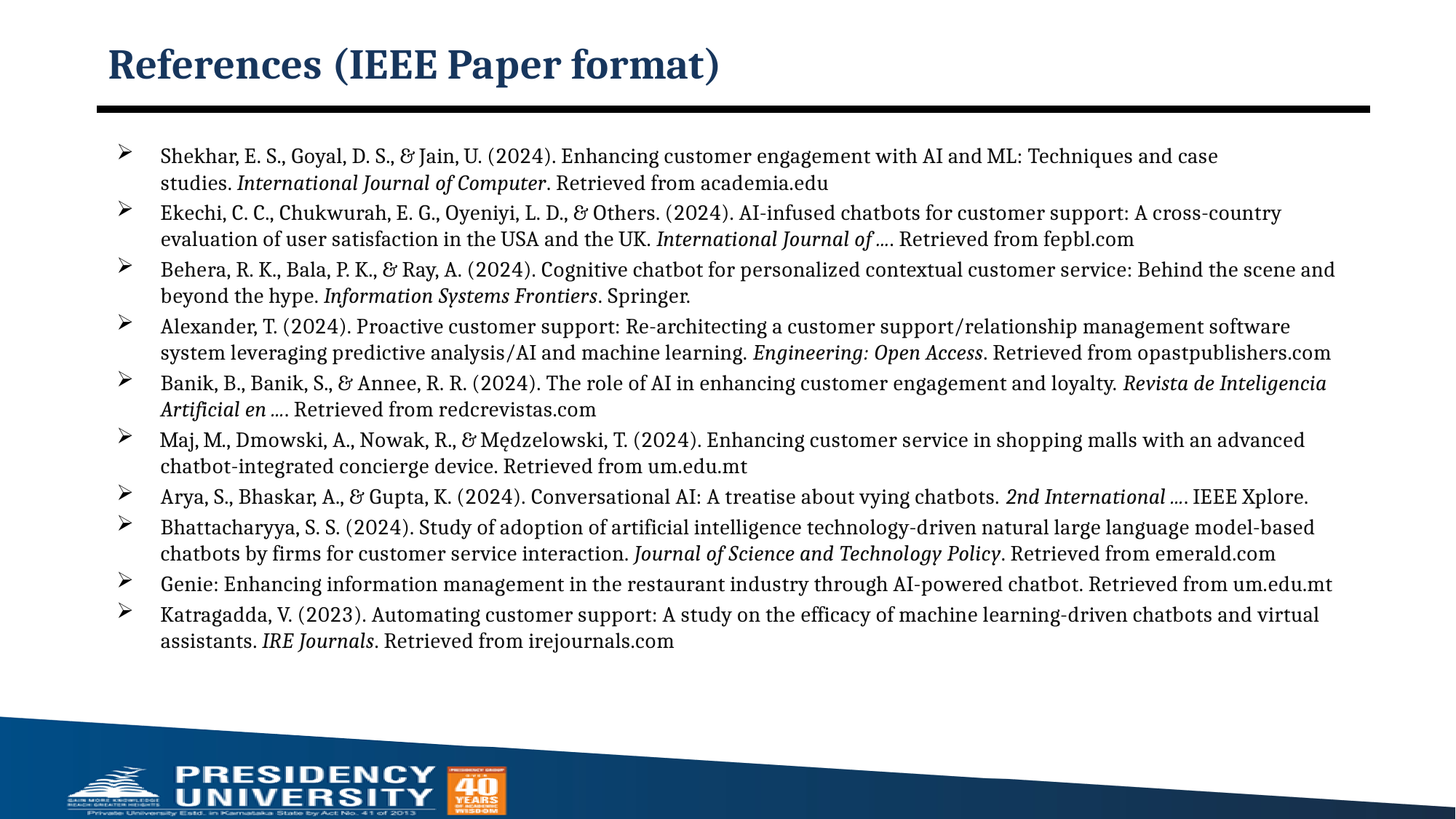

# References (IEEE Paper format)
Shekhar, E. S., Goyal, D. S., & Jain, U. (2024). Enhancing customer engagement with AI and ML: Techniques and case studies. International Journal of Computer. Retrieved from academia.edu
Ekechi, C. C., Chukwurah, E. G., Oyeniyi, L. D., & Others. (2024). AI-infused chatbots for customer support: A cross-country evaluation of user satisfaction in the USA and the UK. International Journal of .... Retrieved from fepbl.com
Behera, R. K., Bala, P. K., & Ray, A. (2024). Cognitive chatbot for personalized contextual customer service: Behind the scene and beyond the hype. Information Systems Frontiers. Springer.
Alexander, T. (2024). Proactive customer support: Re-architecting a customer support/relationship management software system leveraging predictive analysis/AI and machine learning. Engineering: Open Access. Retrieved from opastpublishers.com
Banik, B., Banik, S., & Annee, R. R. (2024). The role of AI in enhancing customer engagement and loyalty. Revista de Inteligencia Artificial en .... Retrieved from redcrevistas.com
Maj, M., Dmowski, A., Nowak, R., & Mędzelowski, T. (2024). Enhancing customer service in shopping malls with an advanced chatbot-integrated concierge device. Retrieved from um.edu.mt
Arya, S., Bhaskar, A., & Gupta, K. (2024). Conversational AI: A treatise about vying chatbots. 2nd International .... IEEE Xplore.
Bhattacharyya, S. S. (2024). Study of adoption of artificial intelligence technology-driven natural large language model-based chatbots by firms for customer service interaction. Journal of Science and Technology Policy. Retrieved from emerald.com
Genie: Enhancing information management in the restaurant industry through AI-powered chatbot. Retrieved from um.edu.mt
Katragadda, V. (2023). Automating customer support: A study on the efficacy of machine learning-driven chatbots and virtual assistants. IRE Journals. Retrieved from irejournals.com